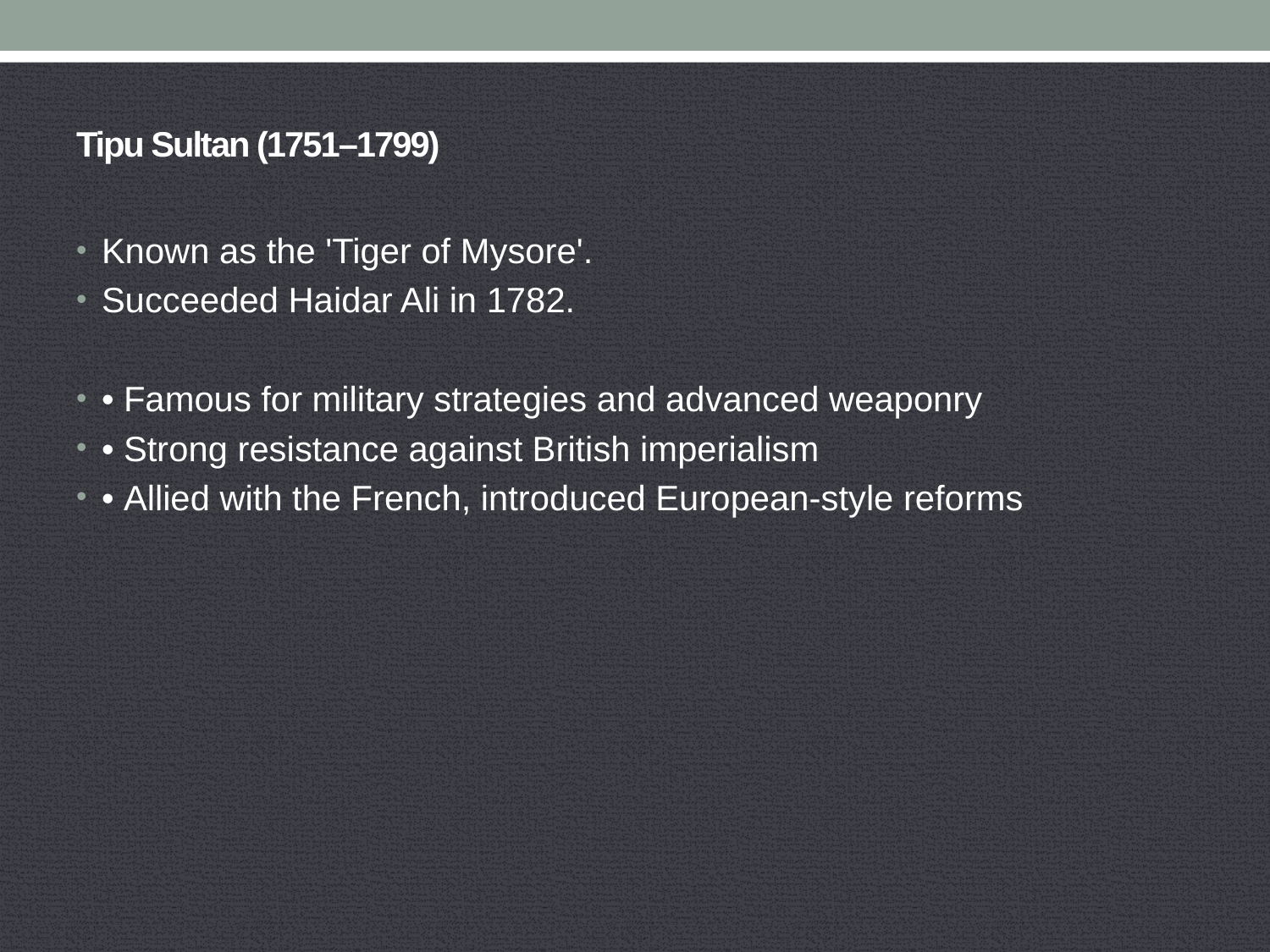

# Tipu Sultan (1751–1799)
Known as the 'Tiger of Mysore'.
Succeeded Haidar Ali in 1782.

• Famous for military strategies and advanced weaponry
• Strong resistance against British imperialism
• Allied with the French, introduced European-style reforms